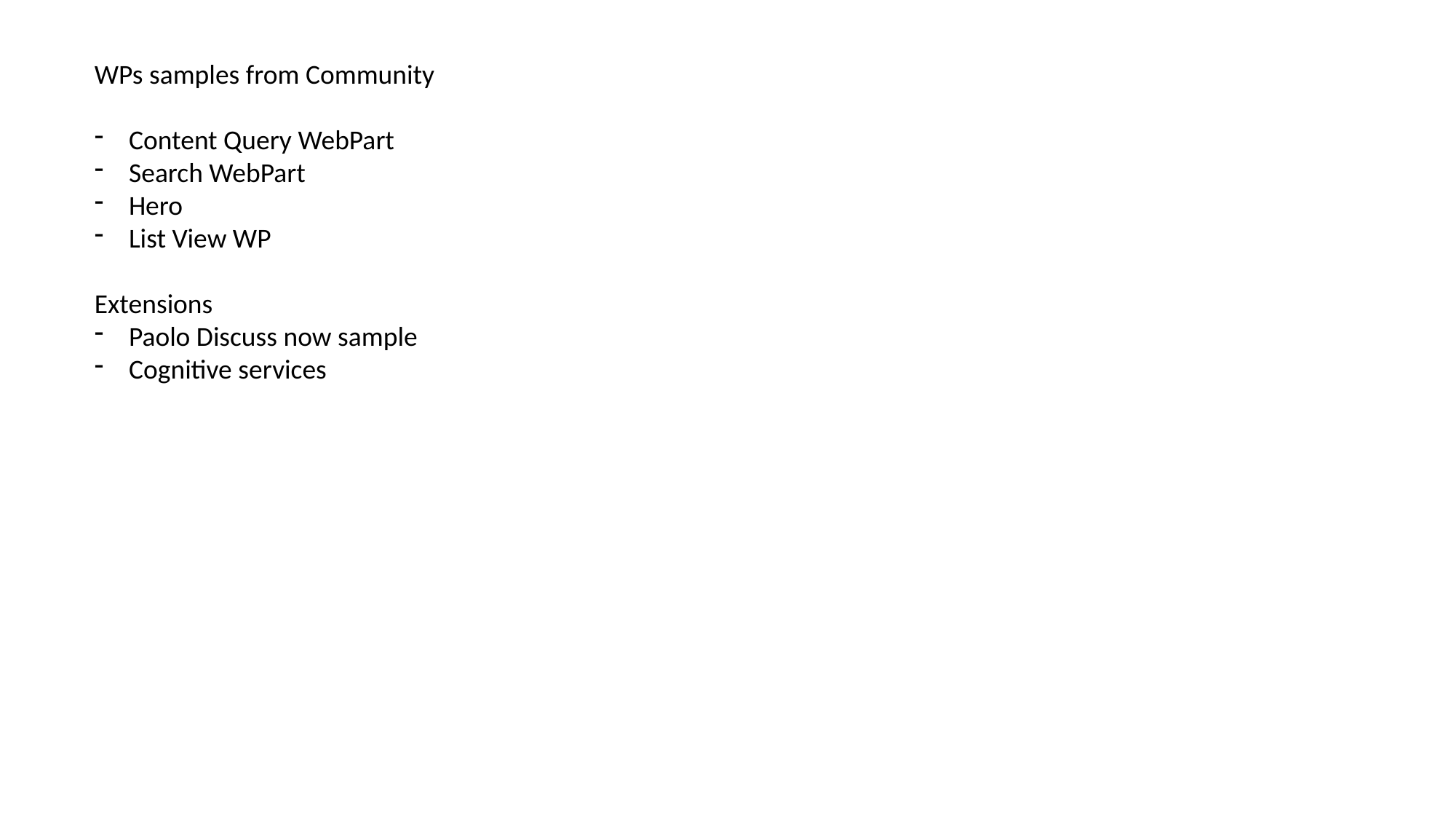

WPs samples from Community

Content Query WebPart
Search WebPart
Hero
List View WP

Extensions
Paolo Discuss now sample
Cognitive services